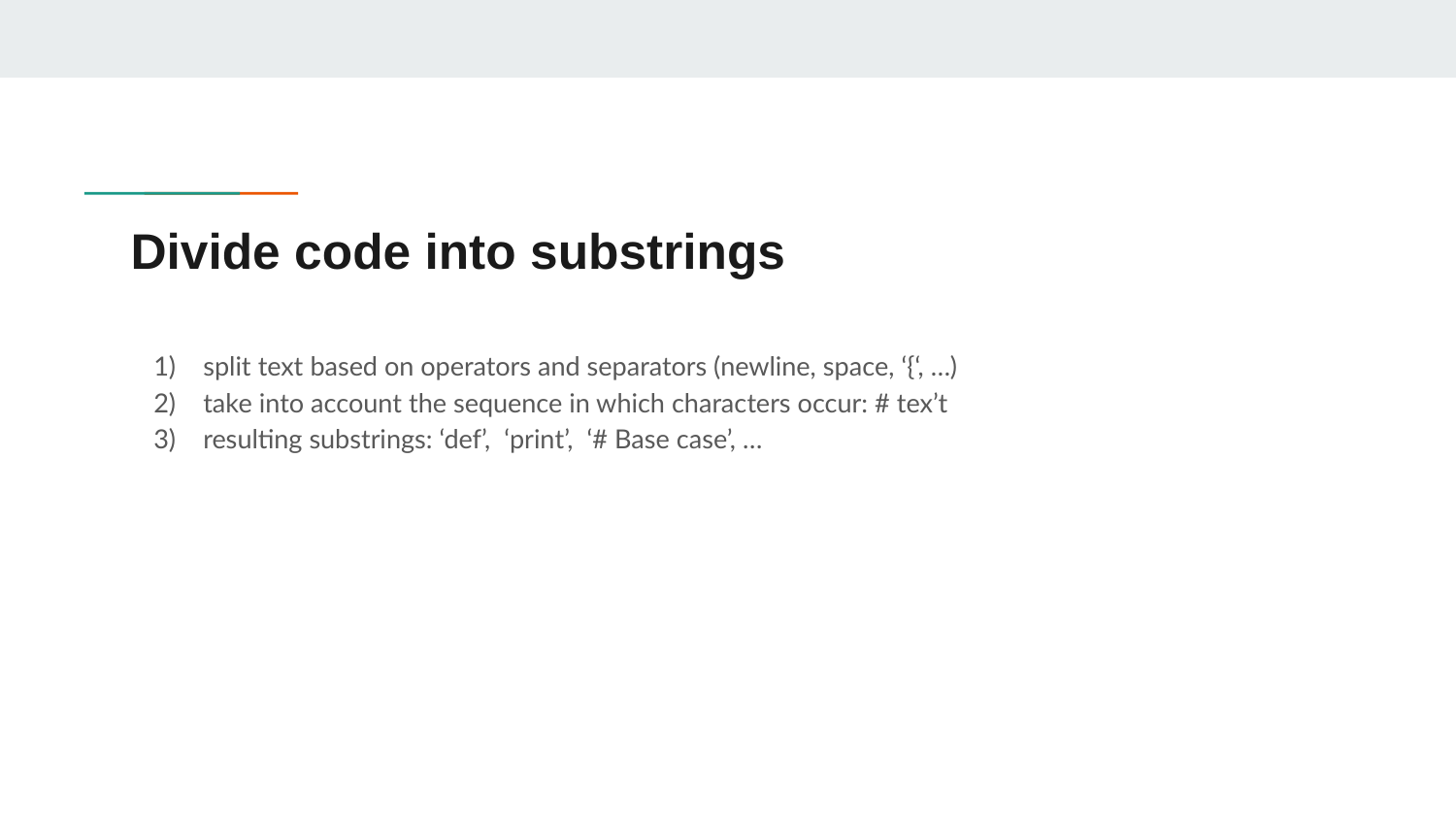

# Divide code into substrings
split text based on operators and separators (newline, space, ‘{‘, …)
take into account the sequence in which characters occur: # tex’t
resulting substrings: ‘def’,  ‘print’,  ‘# Base case’, …